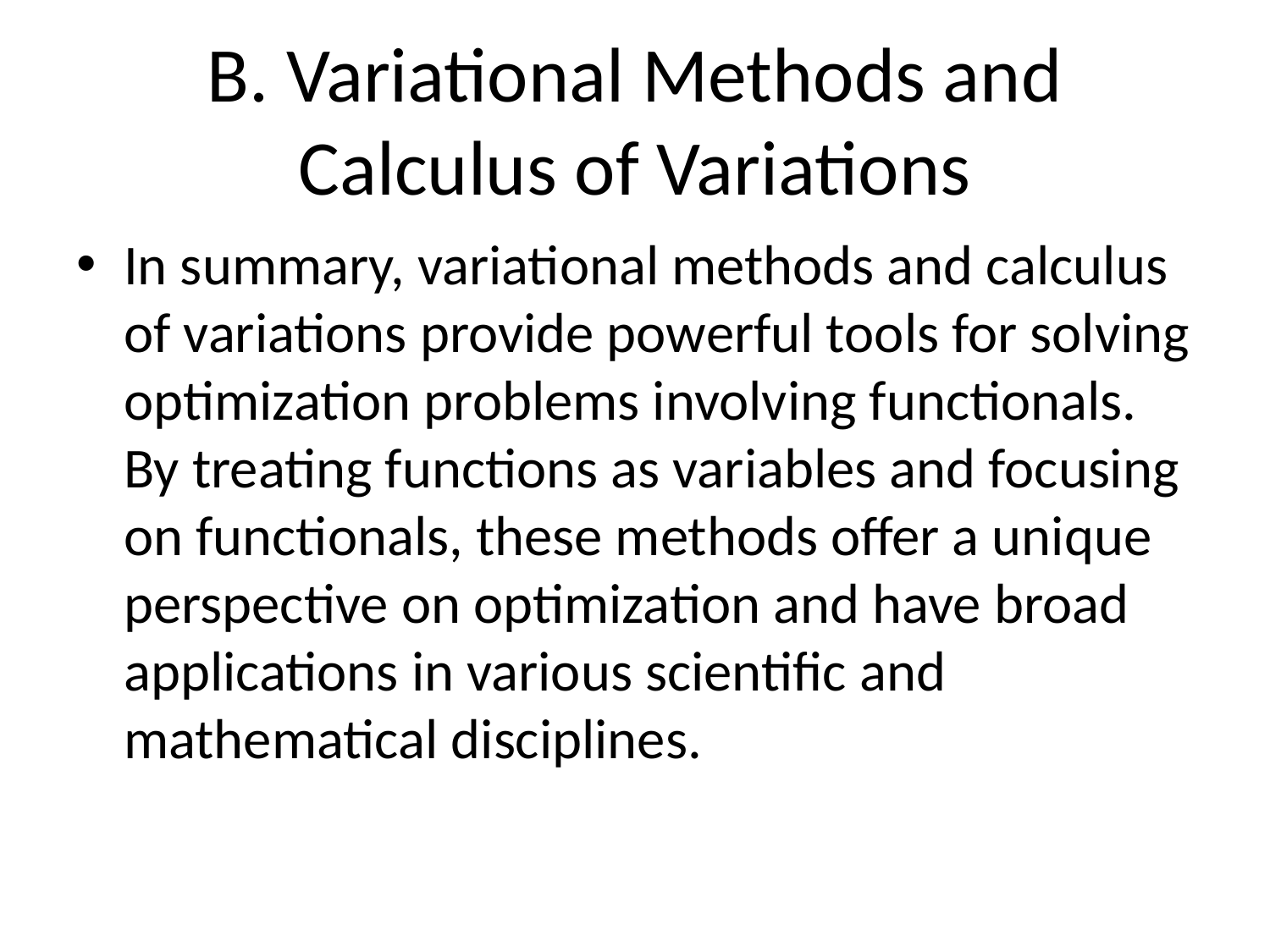

# B. Variational Methods and Calculus of Variations
In summary, variational methods and calculus of variations provide powerful tools for solving optimization problems involving functionals. By treating functions as variables and focusing on functionals, these methods offer a unique perspective on optimization and have broad applications in various scientific and mathematical disciplines.